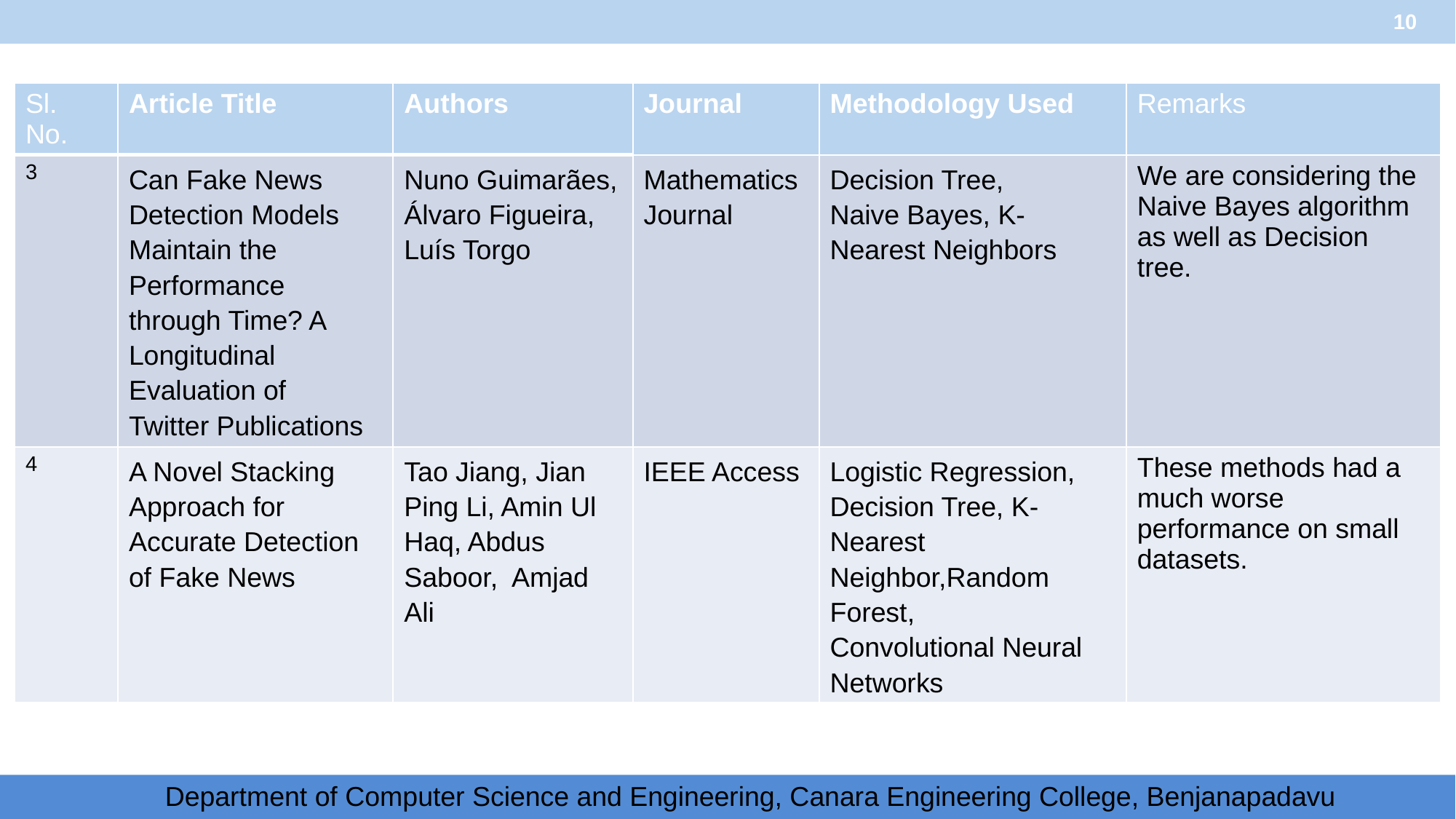

10
| Sl. No. | Article Title | Authors | Journal | Methodology Used | Remarks |
| --- | --- | --- | --- | --- | --- |
| 3 | Can Fake News Detection Models Maintain the Performance through Time? A Longitudinal Evaluation of Twitter Publications | Nuno Guimarães, Álvaro Figueira, Luís Torgo | Mathematics Journal | Decision Tree, Naive Bayes, K-Nearest Neighbors | We are considering the Naive Bayes algorithm as well as Decision tree. |
| 4 | A Novel Stacking Approach for Accurate Detection of Fake News | Tao Jiang, Jian Ping Li, Amin Ul Haq, Abdus Saboor, Amjad Ali | IEEE Access | Logistic Regression, Decision Tree, K-Nearest Neighbor,Random Forest, Convolutional Neural Networks | These methods had a much worse performance on small datasets. |